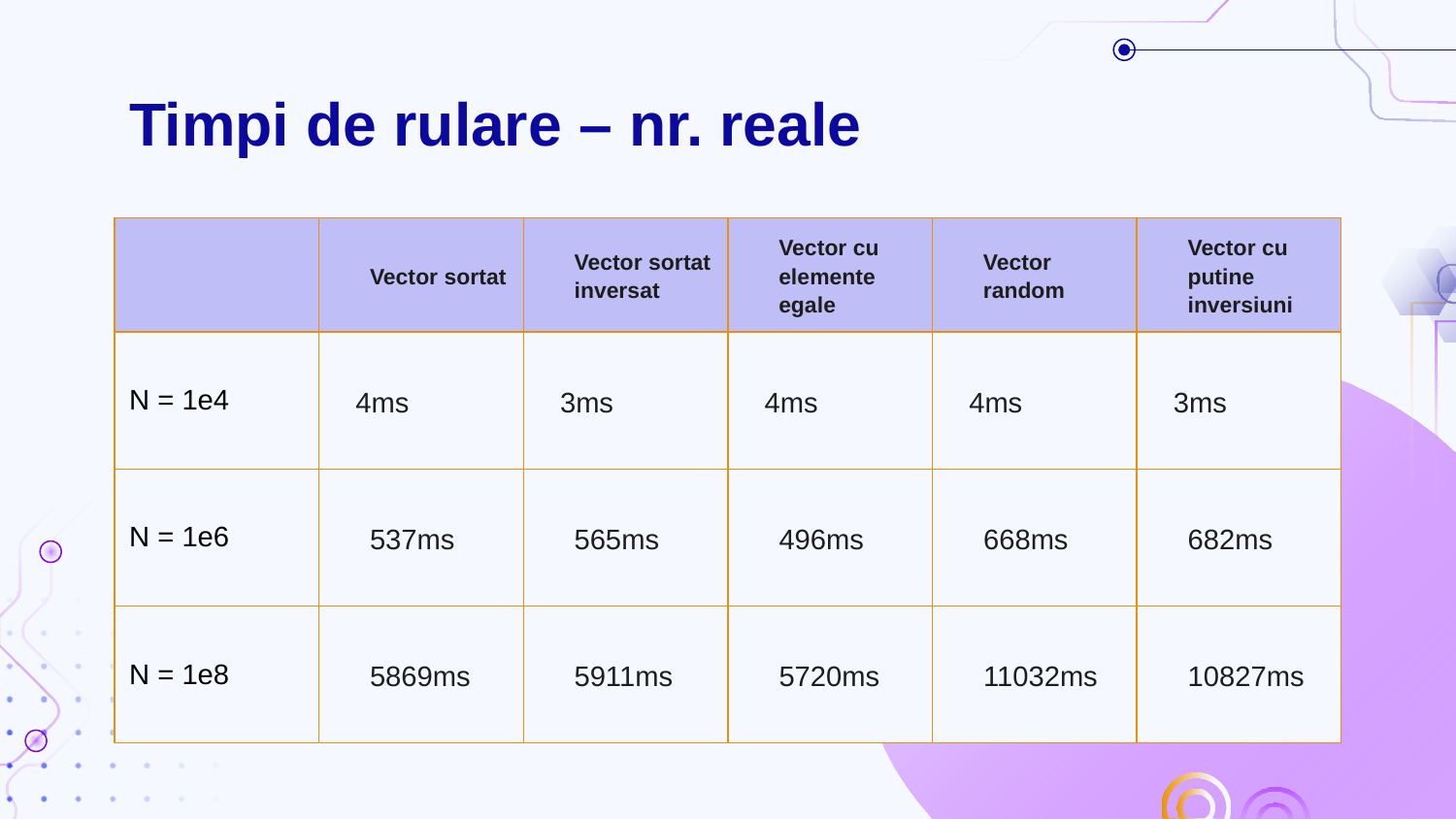

# Timpi de rulare – nr. reale
|  | Vector sortat | Vector sortat inversat | Vector cu elemente egale | Vector random | Vector cu putine inversiuni |
| --- | --- | --- | --- | --- | --- |
| N = 1e4 | 4ms | 3ms | 4ms | 4ms | 3ms |
| N = 1e6 | 537ms | 565ms | 496ms | 668ms | 682ms |
| N = 1e8 | 5869ms | 5911ms | 5720ms | 11032ms | 10827ms |